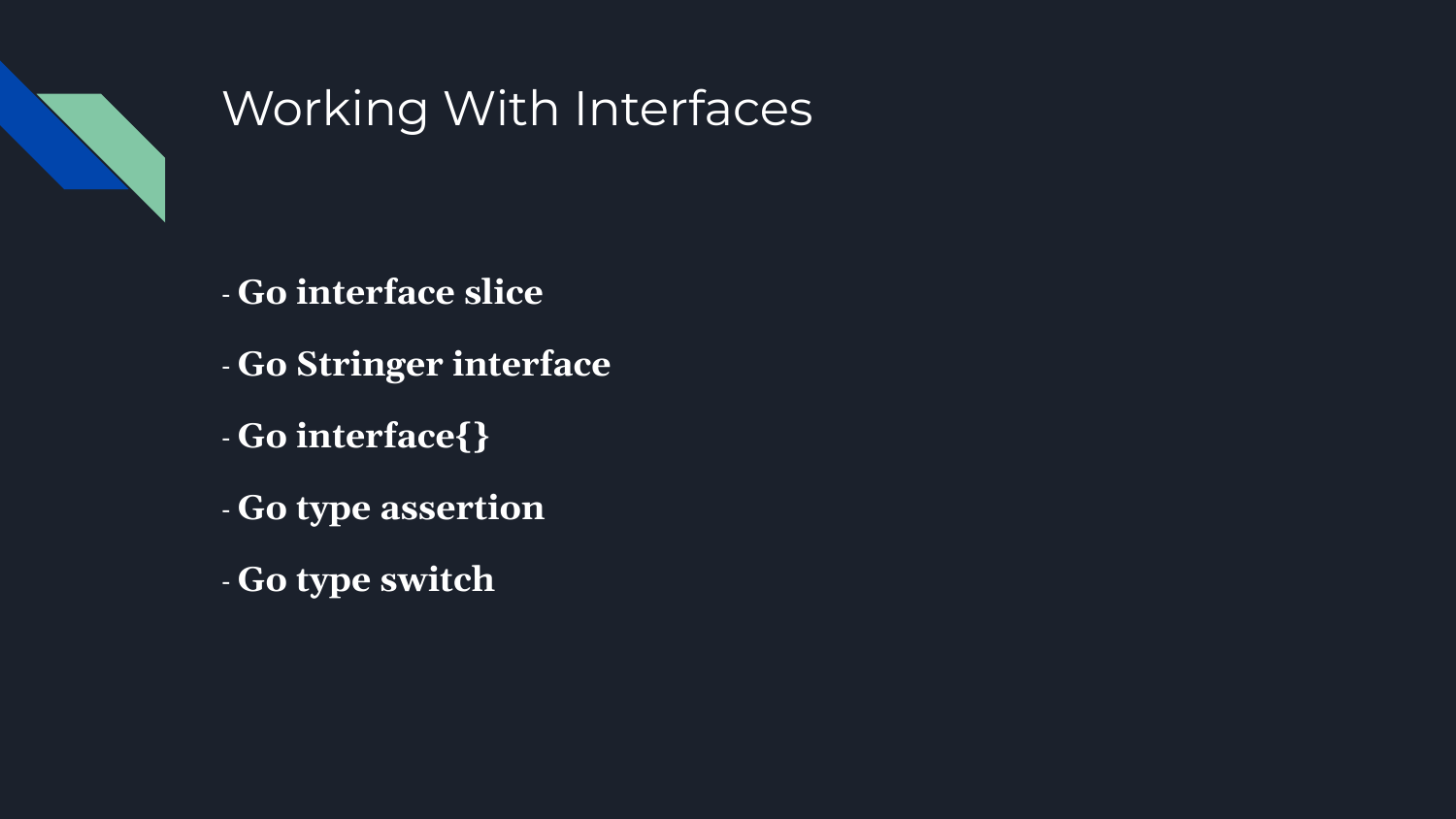

# Working With Interfaces
- Go interface slice
- Go Stringer interface
- Go interface{}
- Go type assertion
- Go type switch